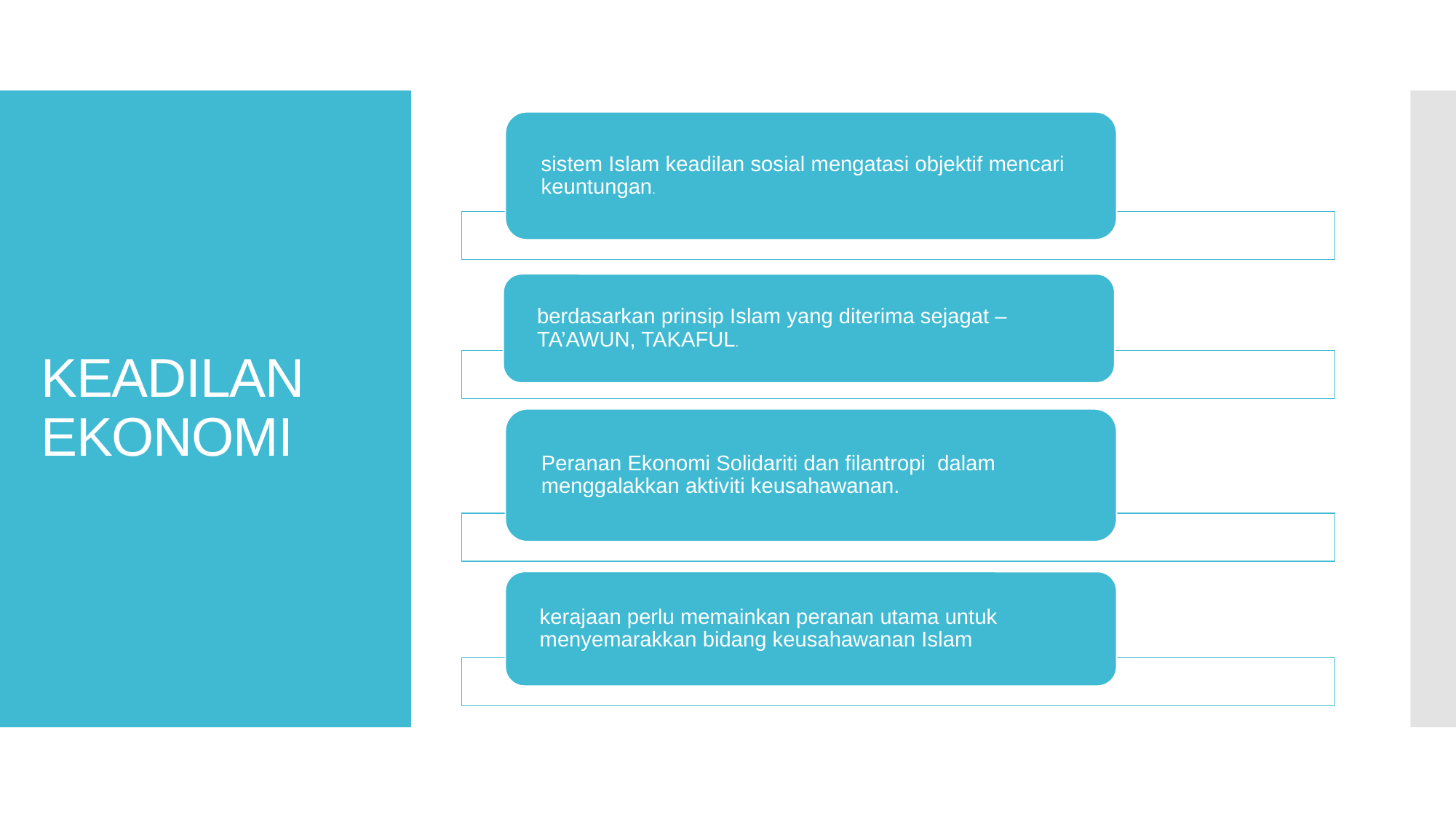

sistem Islam keadilan sosial mengatasi objektif mencari keuntungan.
berdasarkan prinsip Islam yang diterima sejagat – TA’AWUN, TAKAFUL.
Peranan Ekonomi Solidariti dan filantropi  dalam menggalakkan aktiviti keusahawanan.
kerajaan perlu memainkan peranan utama untuk menyemarakkan bidang keusahawanan Islam
# KEADILAN EKONOMI